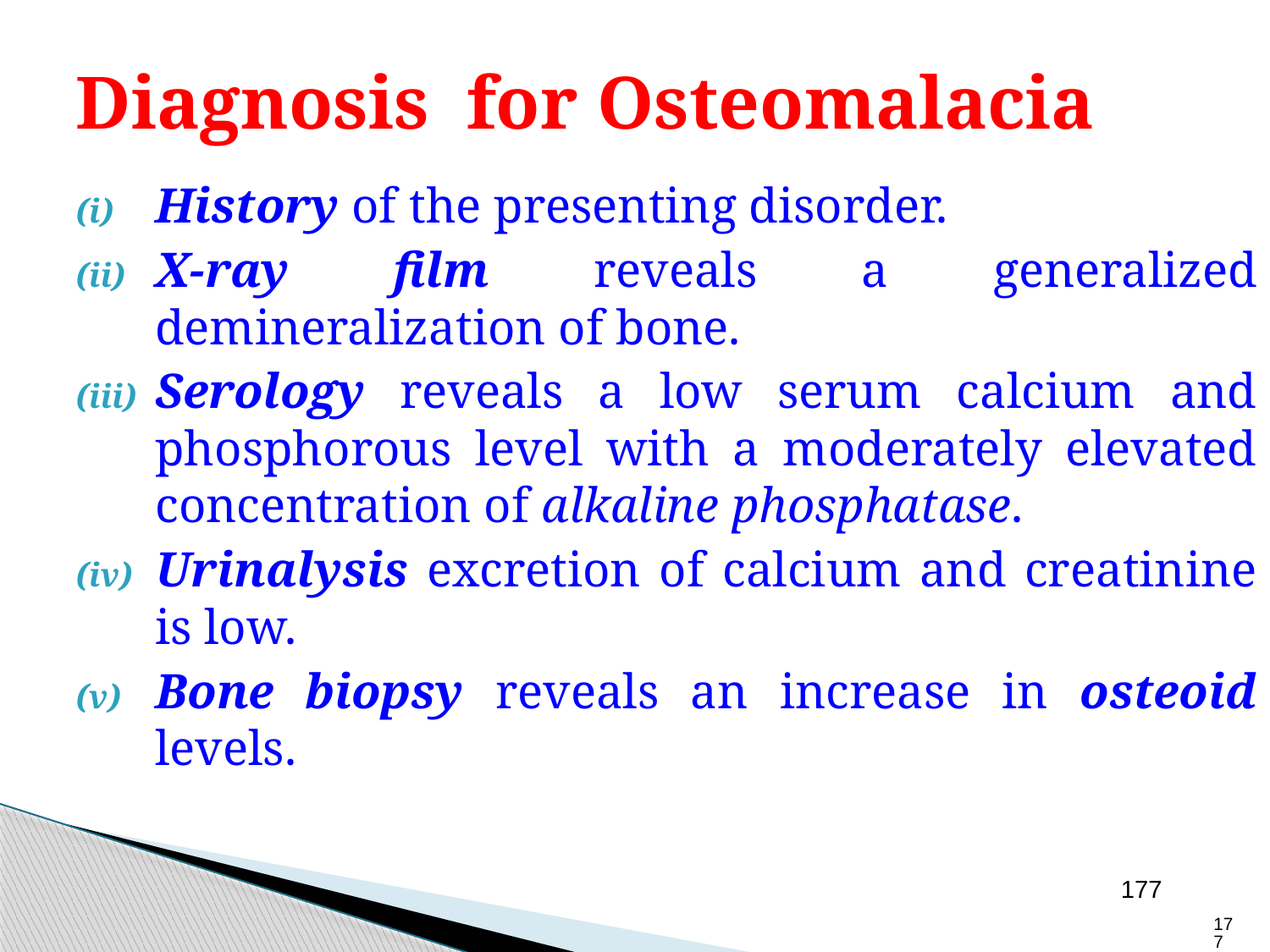

# Diagnosis  for Osteomalacia
History of the presenting disorder.
X-ray film reveals a generalized demineralization of bone.
Serology reveals a low serum calcium and phosphorous level with a moderately elevated concentration of alkaline phosphatase.
Urinalysis excretion of calcium and creatinine is low.
Bone biopsy reveals an increase in osteoid levels.
177
177